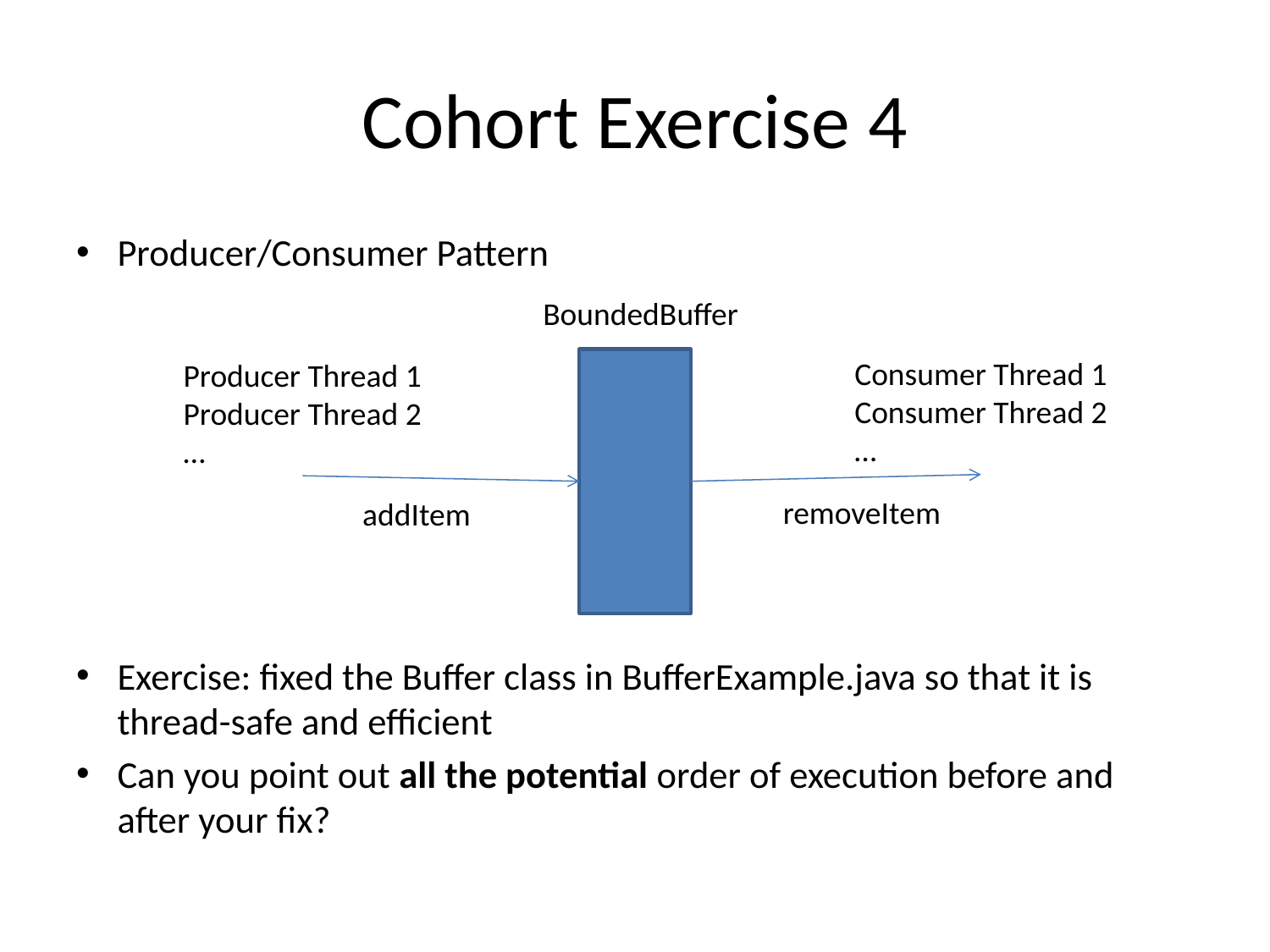

# Cohort Exercise 4
Producer/Consumer Pattern

Exercise: fixed the Buffer class in BufferExample.java so that it is thread-safe and efficient
Can you point out all the potential order of execution before and after your fix?

BoundedBuffer
Consumer Thread 1
Consumer Thread 2
…
Producer Thread 1
Producer Thread 2
…

removeItem
addItem